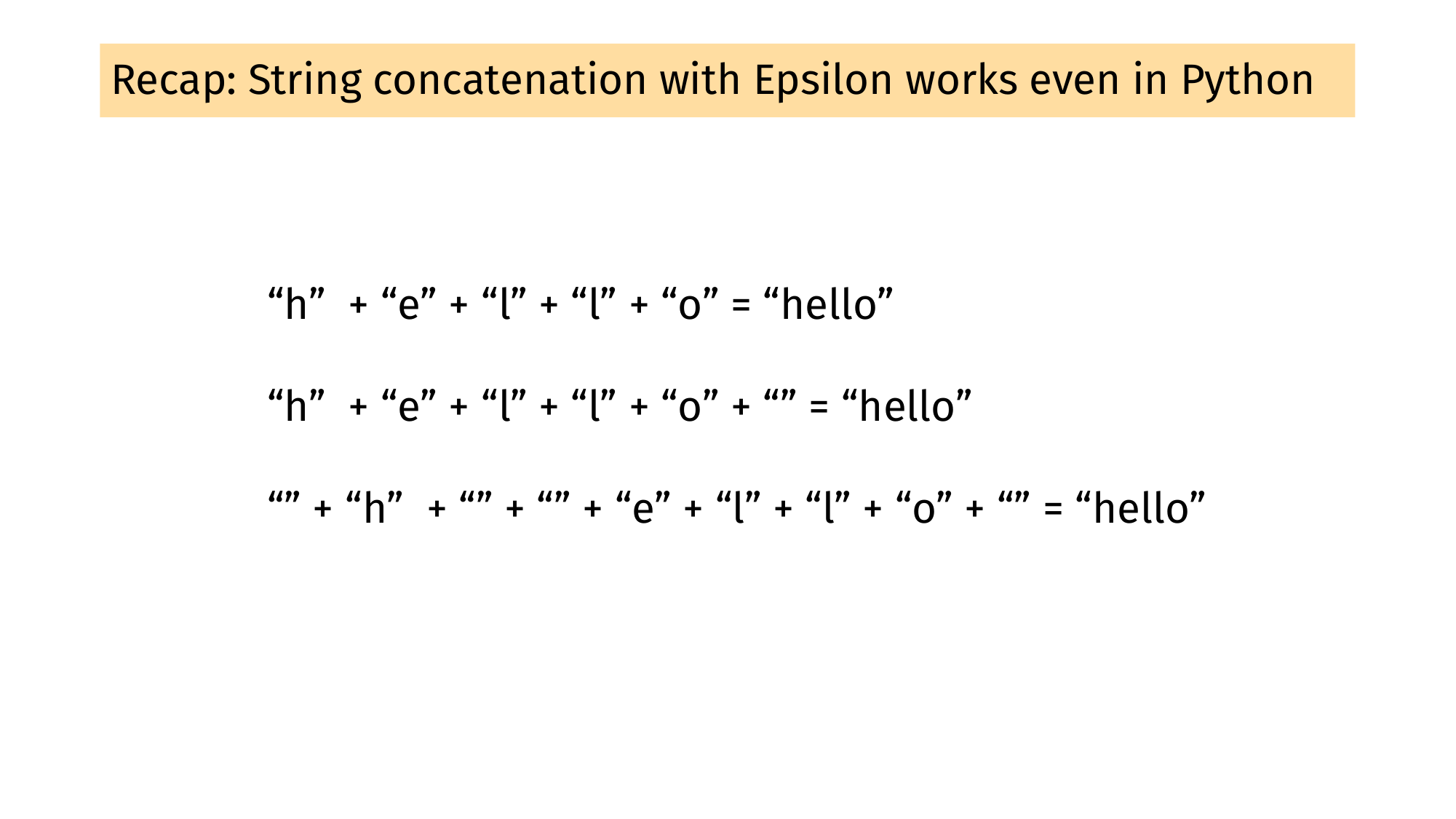

# Recap: String concatenation with Epsilon works even in Python
“h”  + “e” + “l” + “l” + “o” = “hello”
“h”  + “e” + “l” + “l” + “o” + “” = “hello”
“” + “h”  + “” + “” + “e” + “l” + “l” + “o” + “” = “hello”